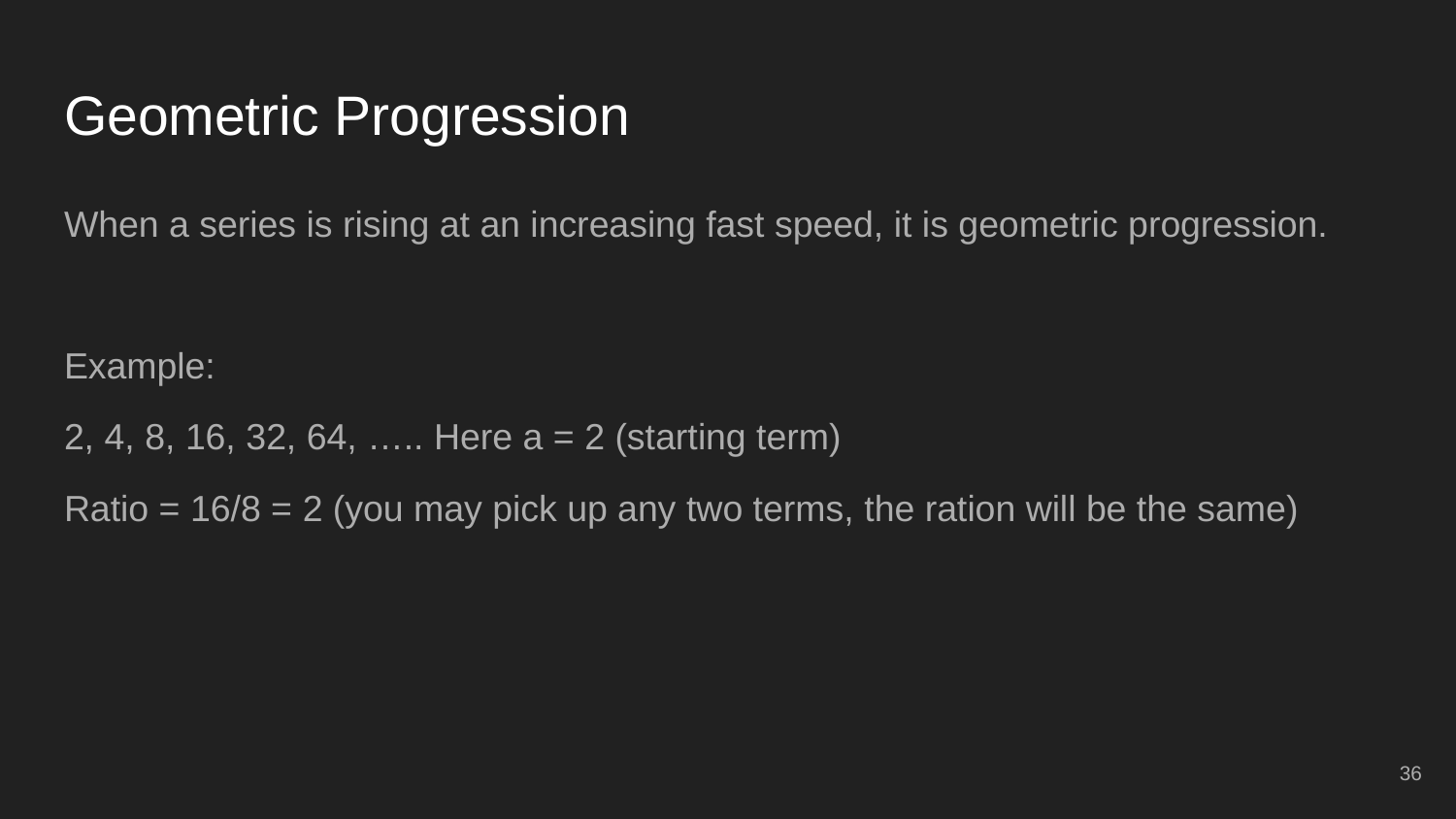

# Geometric Progression
When a series is rising at an increasing fast speed, it is geometric progression.

Example:
2, 4, 8, 16, 32, 64, ….. Here a = 2 (starting term)
Ratio = 16/8 = 2 (you may pick up any two terms, the ration will be the same)
36